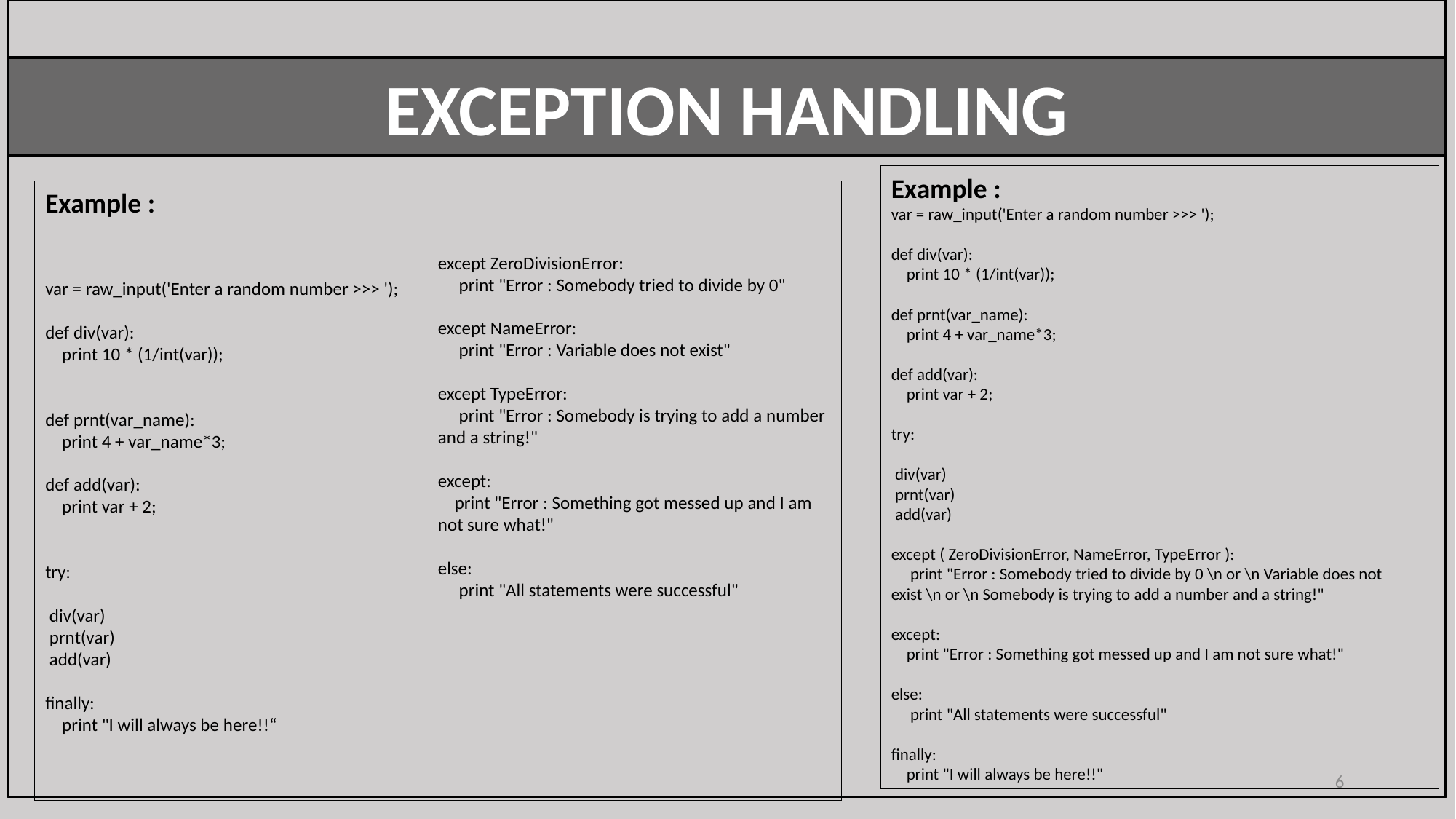

EXCEPTION HANDLING
Example :
var = raw_input('Enter a random number >>> ');

def div(var):
    print 10 * (1/int(var));

def prnt(var_name):
    print 4 + var_name*3;

def add(var):
    print var + 2;

try:

 div(var)
 prnt(var)
 add(var)

except ( ZeroDivisionError, NameError, TypeError ):
     print "Error : Somebody tried to divide by 0 \n or \n Variable does not exist \n or \n Somebody is trying to add a number and a string!"

except:
    print "Error : Something got messed up and I am not sure what!"

else:
     print "All statements were successful"

finally:
    print "I will always be here!!"
Example :

var = raw_input('Enter a random number >>> ');

def div(var):
    print 10 * (1/int(var));

def prnt(var_name):
    print 4 + var_name*3;

def add(var):
    print var + 2;

try:

 div(var)
 prnt(var)
 add(var)

finally:
    print "I will always be here!!“

except ZeroDivisionError:
     print "Error : Somebody tried to divide by 0"

except NameError:
     print "Error : Variable does not exist"

except TypeError:
     print "Error : Somebody is trying to add a number and a string!"

except:
    print "Error : Something got messed up and I am not sure what!"

else:
     print "All statements were successful"

6